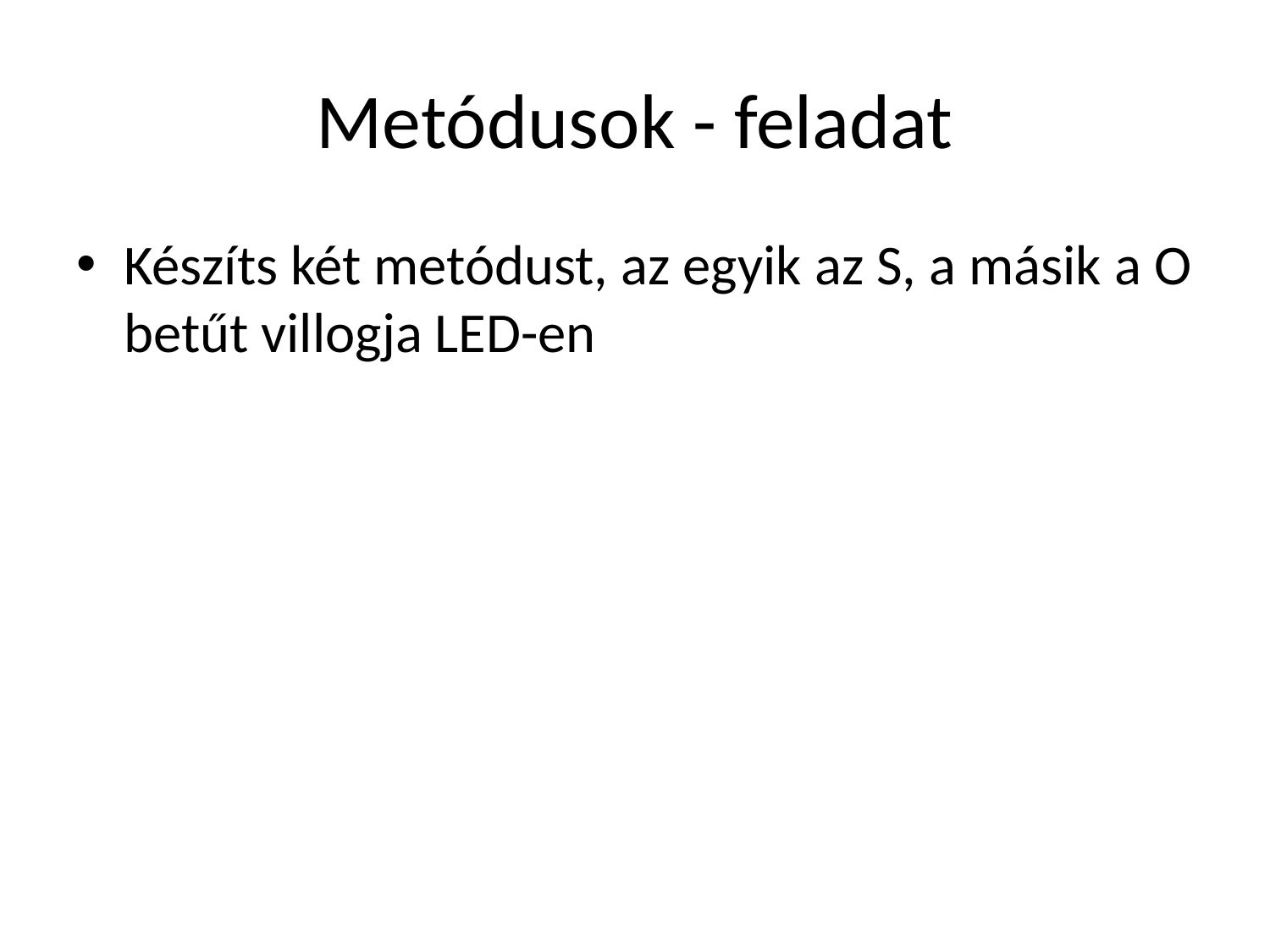

# Metódusok - feladat
Készíts két metódust, az egyik az S, a másik a O betűt villogja LED-en